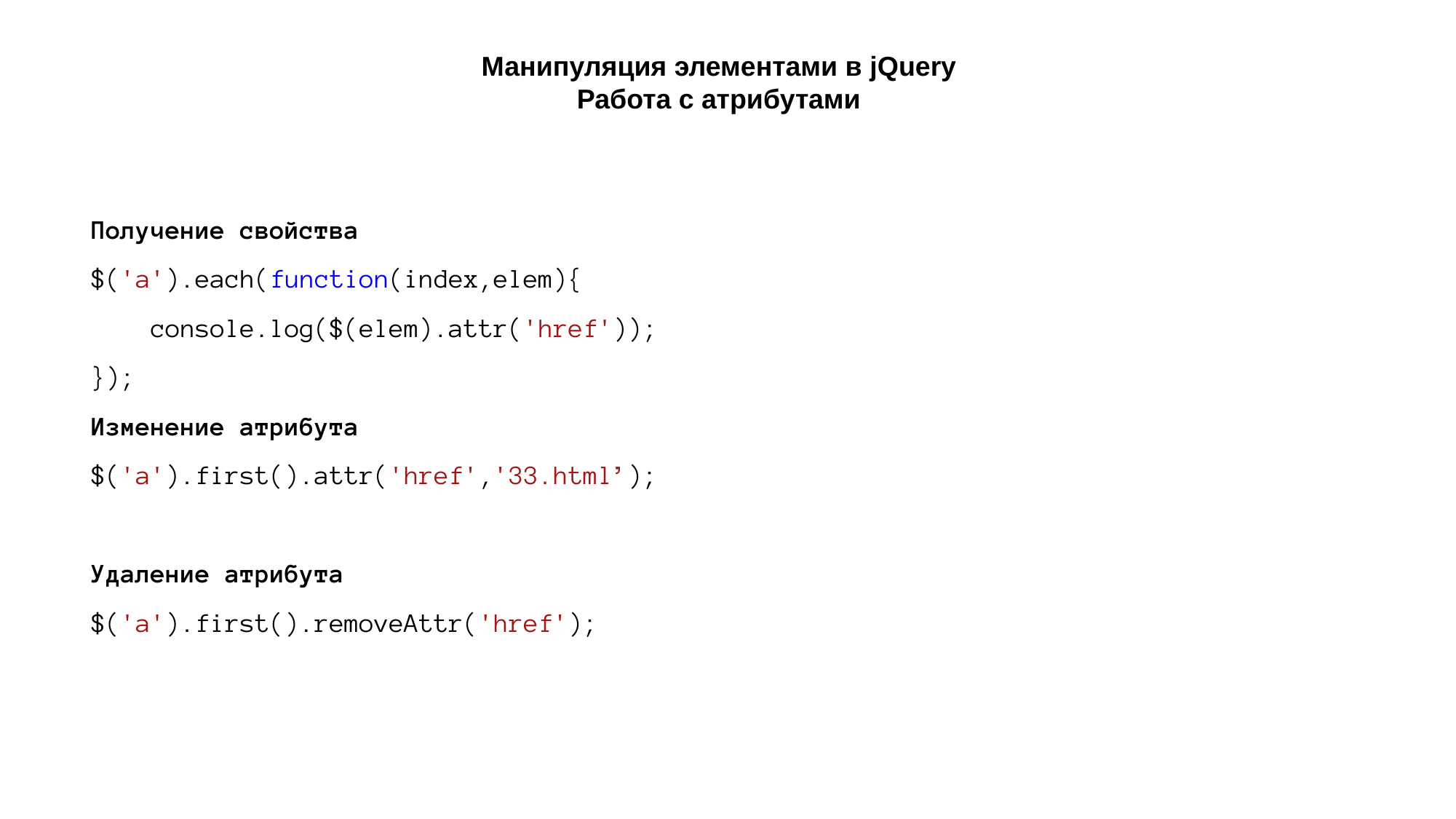

Манипуляция элементами в jQuery
Работа с атрибутами

Получение свойства
$('a').each(function(index,elem){
    console.log($(elem).attr('href'));
});
Изменение атрибута
$('a').first().attr('href','33.html’);

Удаление атрибута
$('a').first().removeAttr('href');